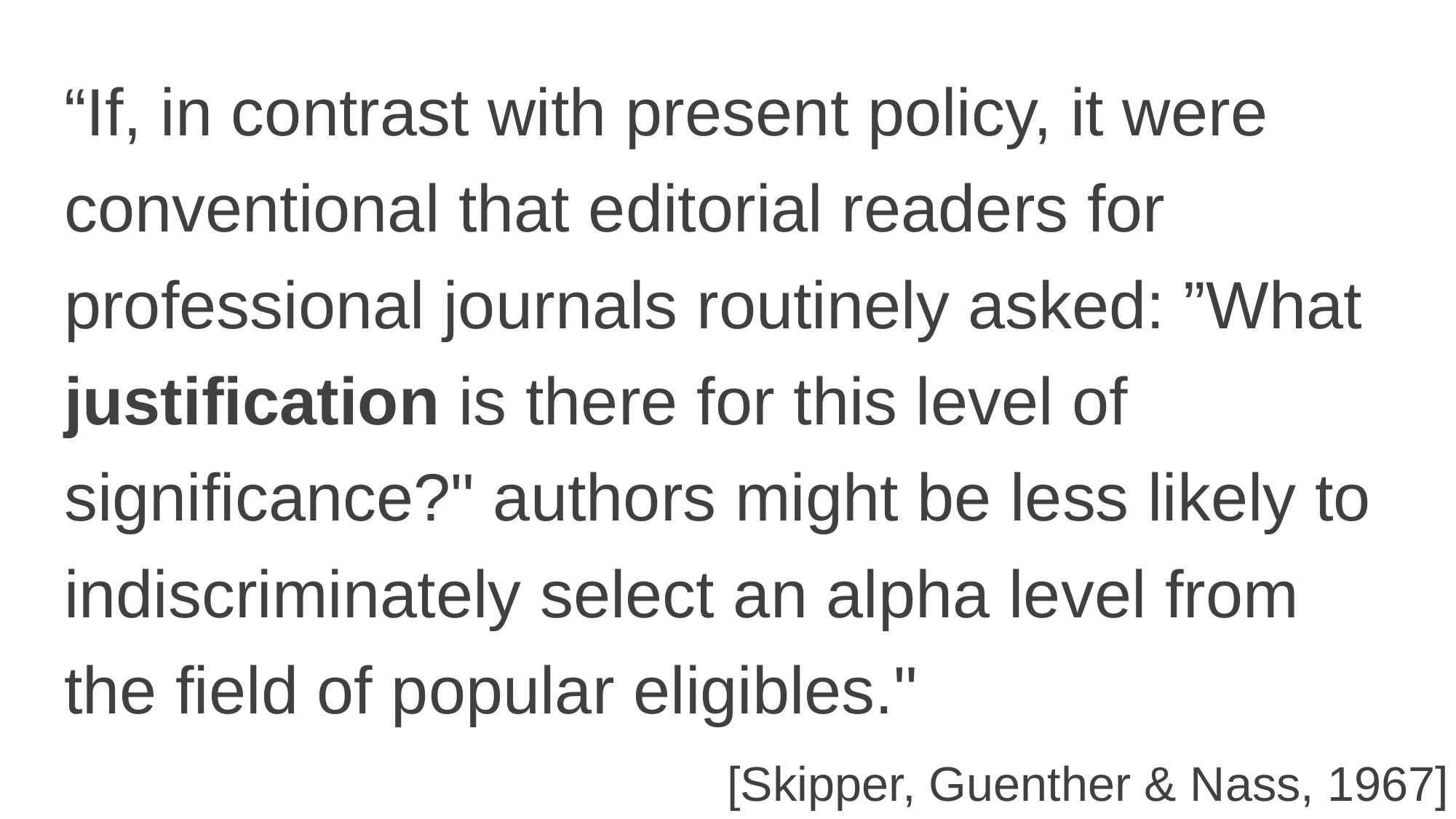

“If, in contrast with present policy, it were conventional that editorial readers for professional journals routinely asked: ”What justification is there for this level of significance?" authors might be less likely to indiscriminately select an alpha level from the field of popular eligibles."
[Skipper, Guenther & Nass, 1967]